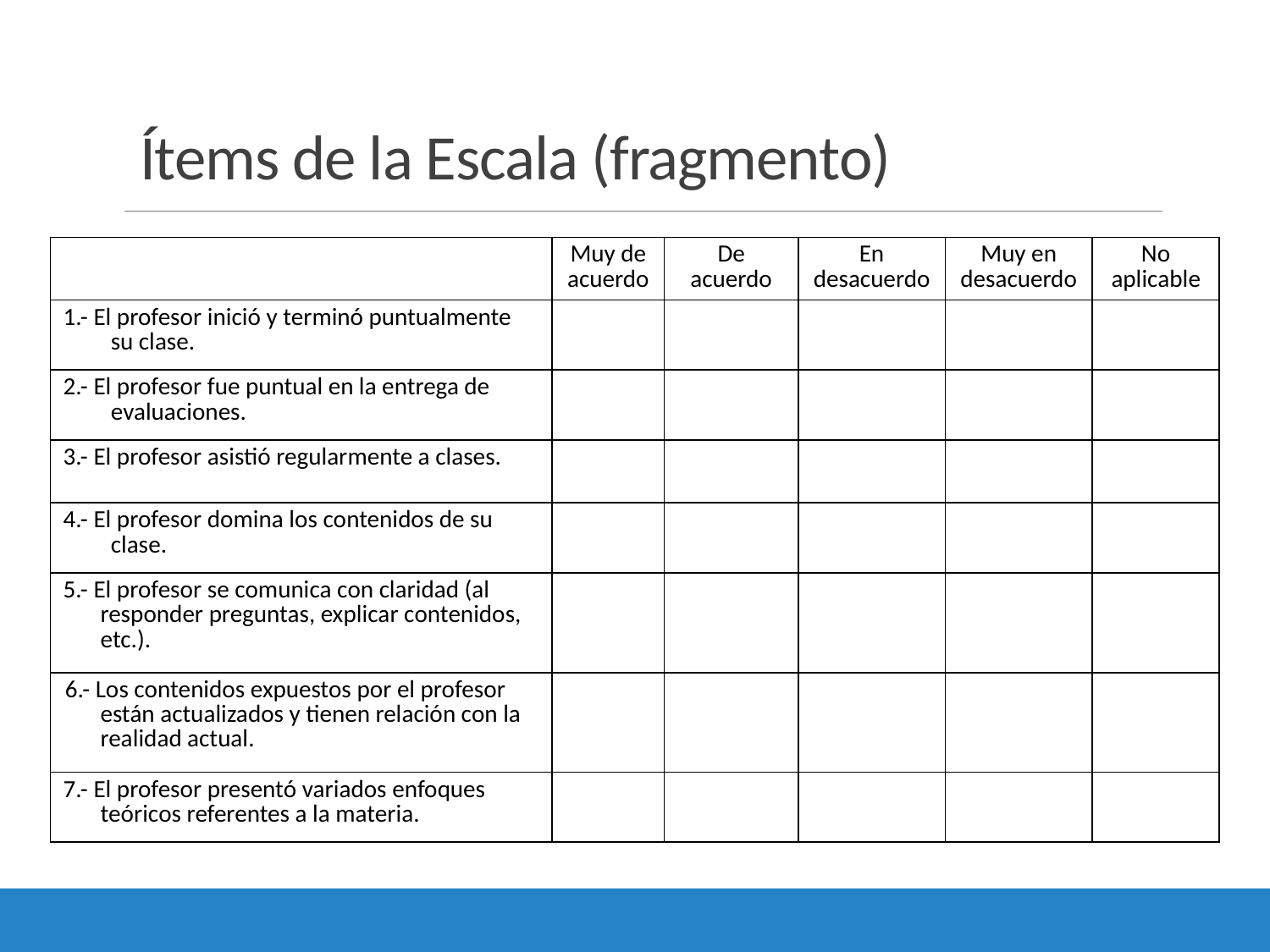

# Ítems de la Escala (fragmento)
|  | Muy de acuerdo | De acuerdo | En desacuerdo | Muy en desacuerdo | No aplicable |
| --- | --- | --- | --- | --- | --- |
| 1.- El profesor inició y terminó puntualmente su clase. |  |  |  |  |  |
| 2.- El profesor fue puntual en la entrega de evaluaciones. |  |  |  |  |  |
| 3.- El profesor asistió regularmente a clases. |  |  |  |  |  |
| 4.- El profesor domina los contenidos de su clase. |  |  |  |  |  |
| 5.- El profesor se comunica con claridad (al responder preguntas, explicar contenidos, etc.). |  |  |  |  |  |
| 6.- Los contenidos expuestos por el profesor están actualizados y tienen relación con la realidad actual. |  |  |  |  |  |
| 7.- El profesor presentó variados enfoques teóricos referentes a la materia. |  |  |  |  |  |